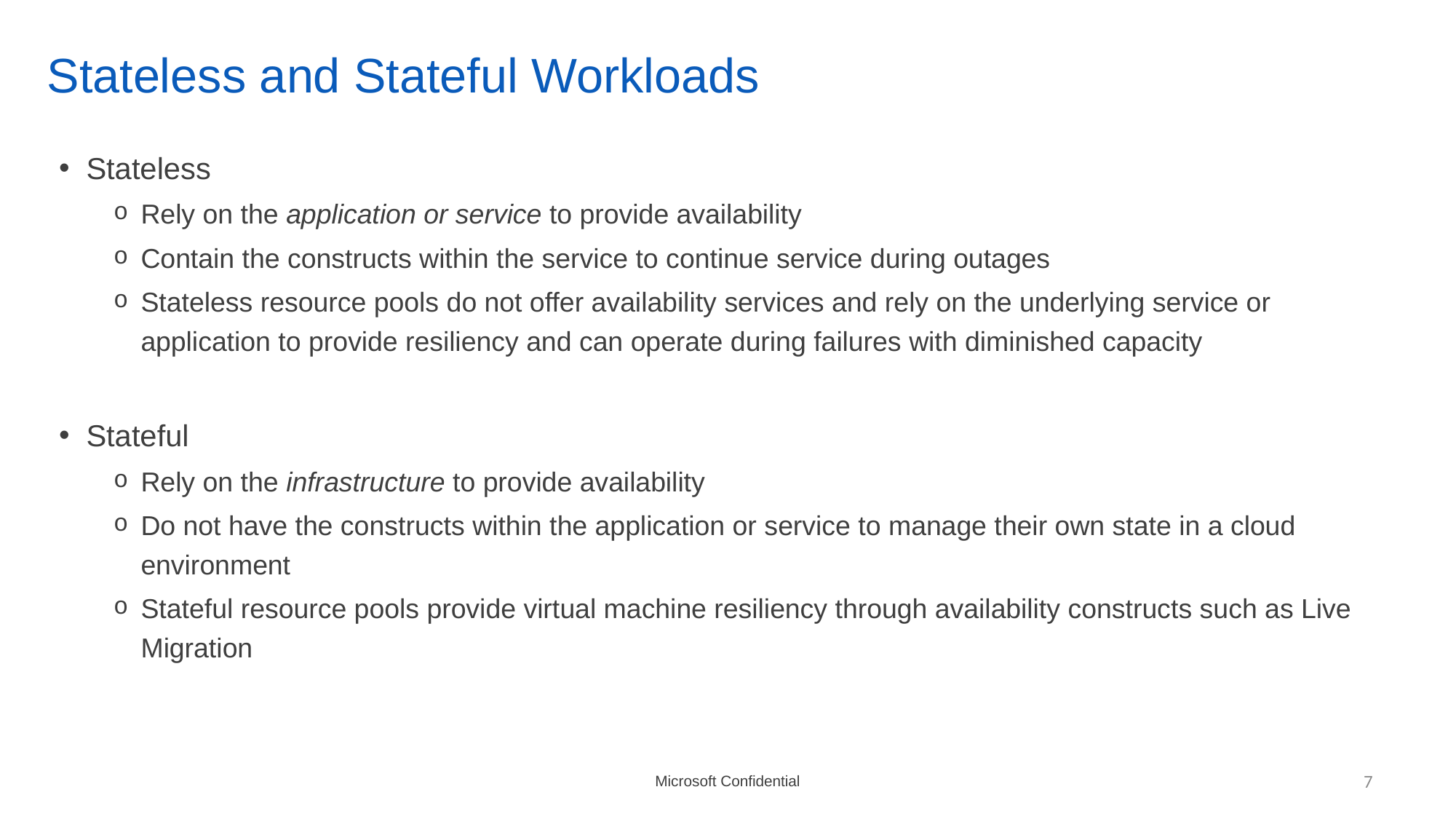

# Stateless and Stateful Workloads
Stateless
Rely on the application or service to provide availability
Contain the constructs within the service to continue service during outages
Stateless resource pools do not offer availability services and rely on the underlying service or application to provide resiliency and can operate during failures with diminished capacity

Stateful
Rely on the infrastructure to provide availability
Do not have the constructs within the application or service to manage their own state in a cloud environment
Stateful resource pools provide virtual machine resiliency through availability constructs such as Live Migration
7